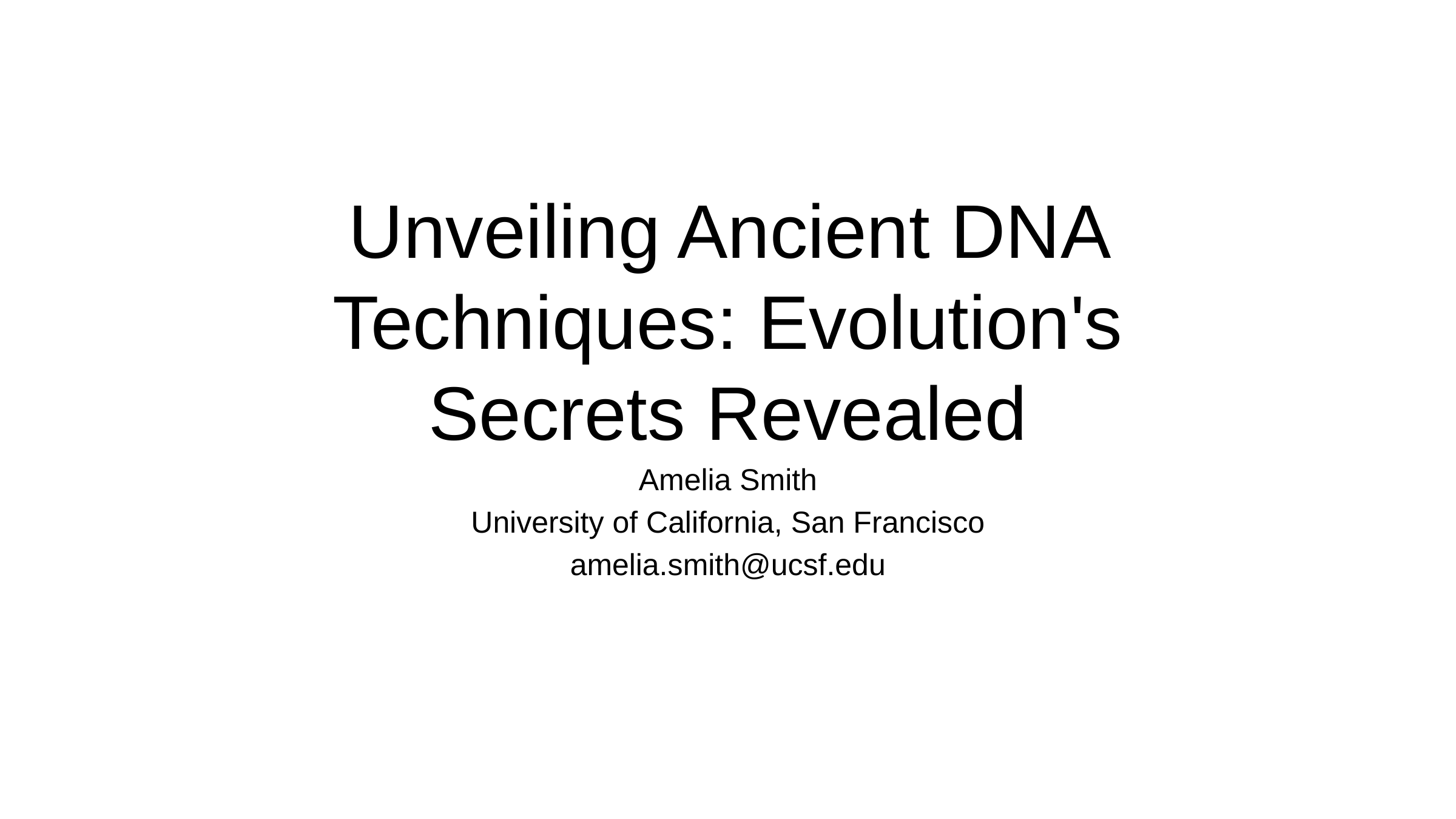

# Unveiling Ancient DNA Techniques: Evolution's Secrets Revealed
Amelia Smith
University of California, San Francisco
amelia.smith@ucsf.edu